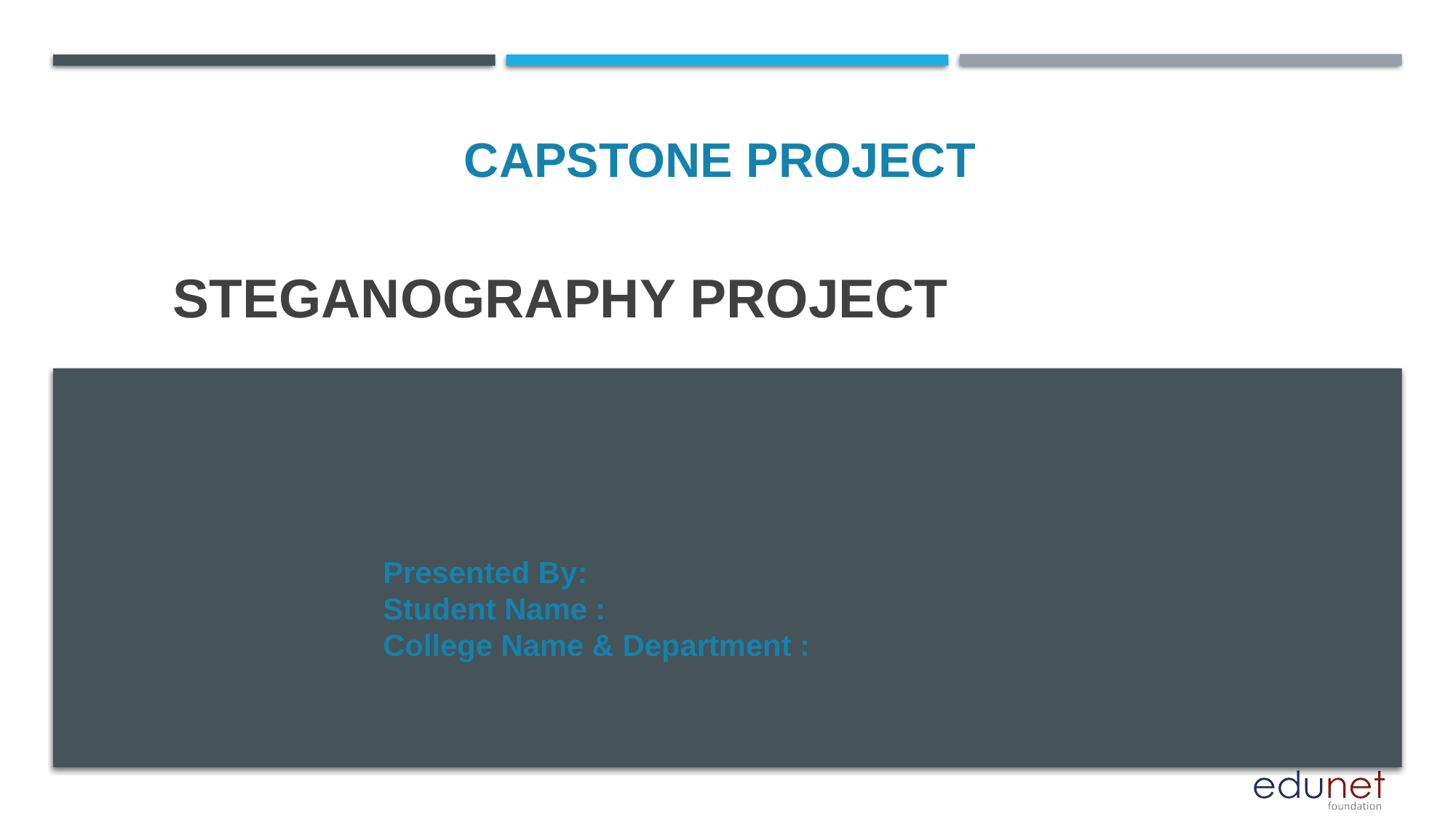

CAPSTONE PROJECT
# Steganography Project
Presented By:
Student Name :
College Name & Department :